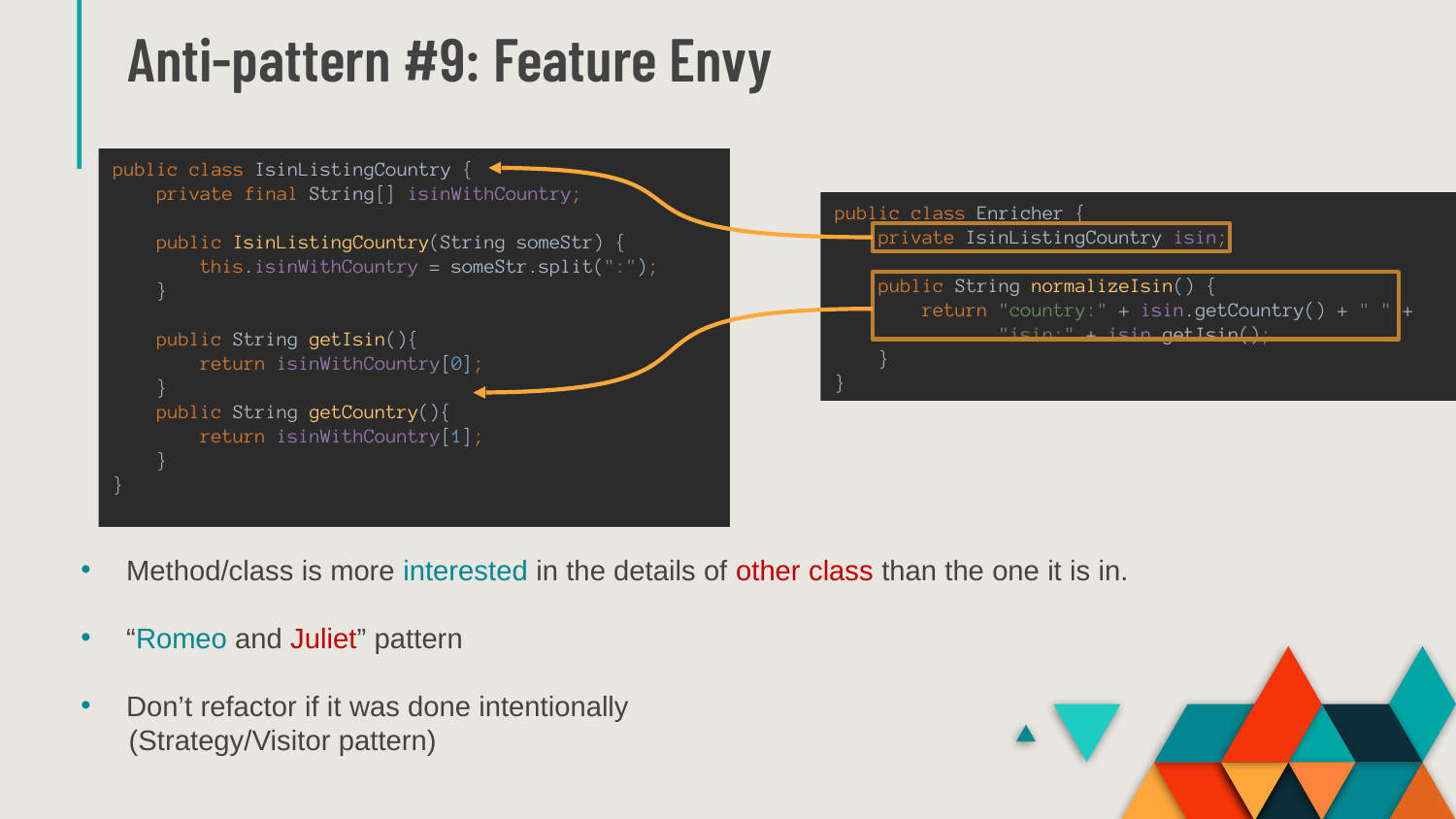

# Anti-pattern #9: Feature Envy
public class IsinListingCountry {
    private final String[] isinWithCountry;
    public IsinListingCountry(String someStr) {
        this.isinWithCountry = someStr.split(":");
    }
    public String getIsin(){
        return isinWithCountry[0];
    }
    public String getCountry(){
        return isinWithCountry[1];
    }
}
public class Enricher {
    private IsinListingCountry isin;
    public String normalizeIsin() {
        return "country:" + isin.getCountry() + " " +
               "isin:" + isin.getIsin();
    }
}

Method/class is more interested in the details of other class than the one it is in.

“Romeo and Juliet” pattern

Don’t refactor if it was done intentionally
      (Strategy/Visitor pattern)